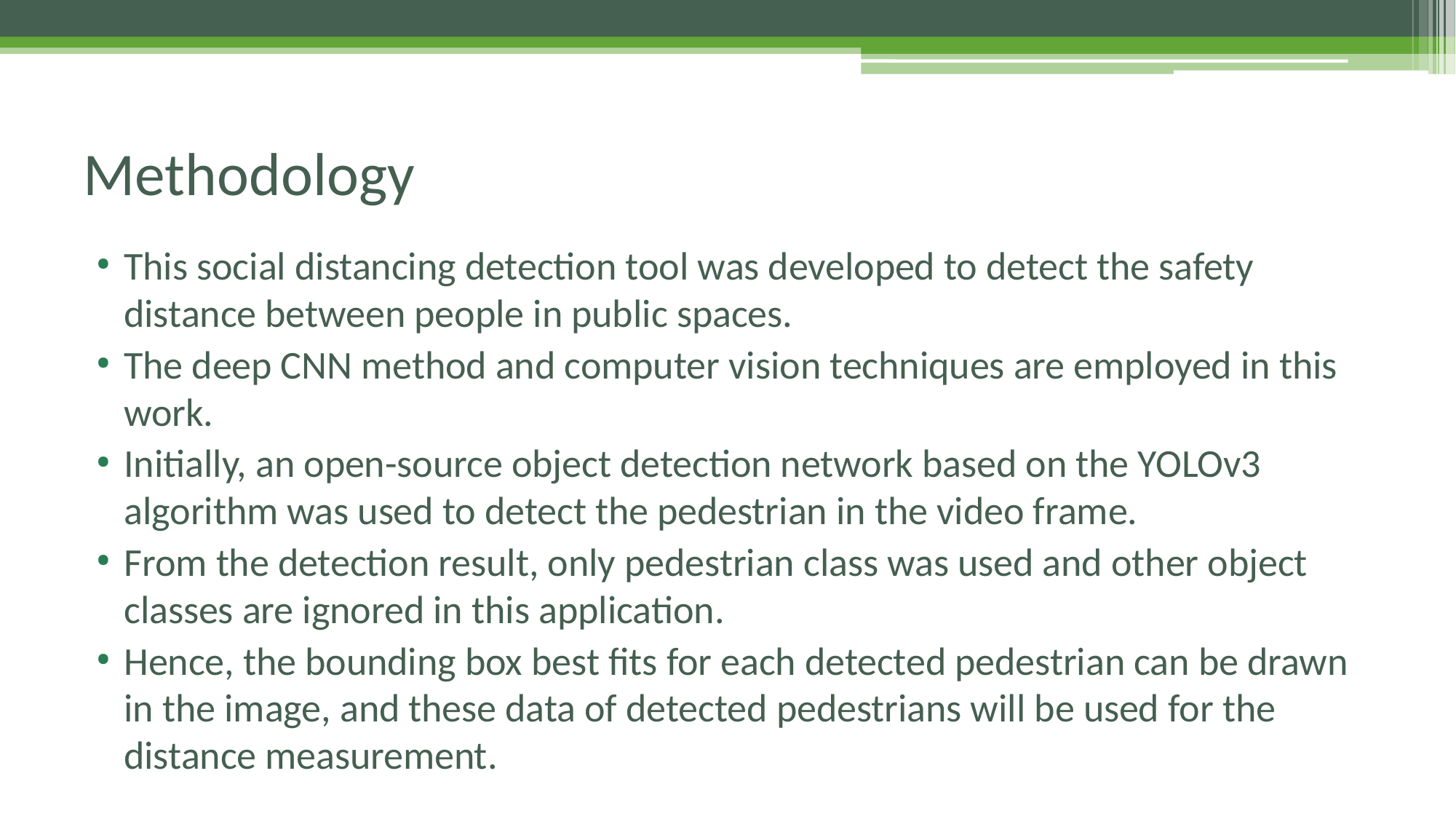

# Methodology
This social distancing detection tool was developed to detect the safety distance between people in public spaces.
The deep CNN method and computer vision techniques are employed in this work.
Initially, an open-source object detection network based on the YOLOv3 algorithm was used to detect the pedestrian in the video frame.
From the detection result, only pedestrian class was used and other object classes are ignored in this application.
Hence, the bounding box best fits for each detected pedestrian can be drawn in the image, and these data of detected pedestrians will be used for the distance measurement.